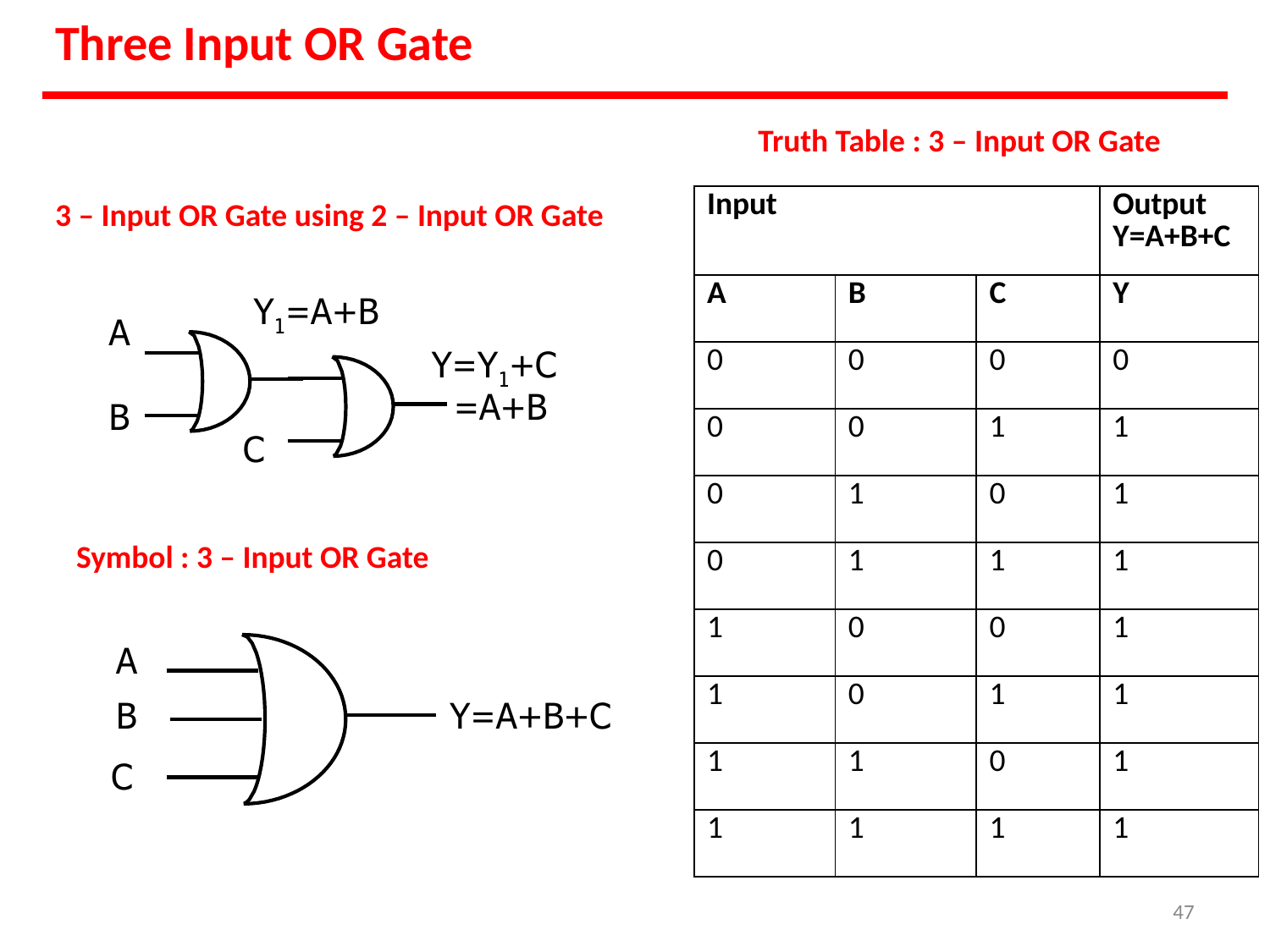

# Three Input OR Gate

Truth Table : 3 – Input OR Gate

3 – Input OR Gate using 2 – Input OR Gate
| Input |  |  | Output Y=A+B+C |
| --- | --- | --- | --- |
| A | B | C | Y |
| 0 | 0 | 0 | 0 |
| 0 | 0 | 1 | 1 |
| 0 | 1 | 0 | 1 |
| 0 | 1 | 1 | 1 |
| 1 | 0 | 0 | 1 |
| 1 | 0 | 1 | 1 |
| 1 | 1 | 0 | 1 |
| 1 | 1 | 1 | 1 |
Y1=A+B
A

Y=Y1+C

=A+B
B

C

Symbol : 3 – Input OR Gate

A
B
C

Y=A+B+C

47